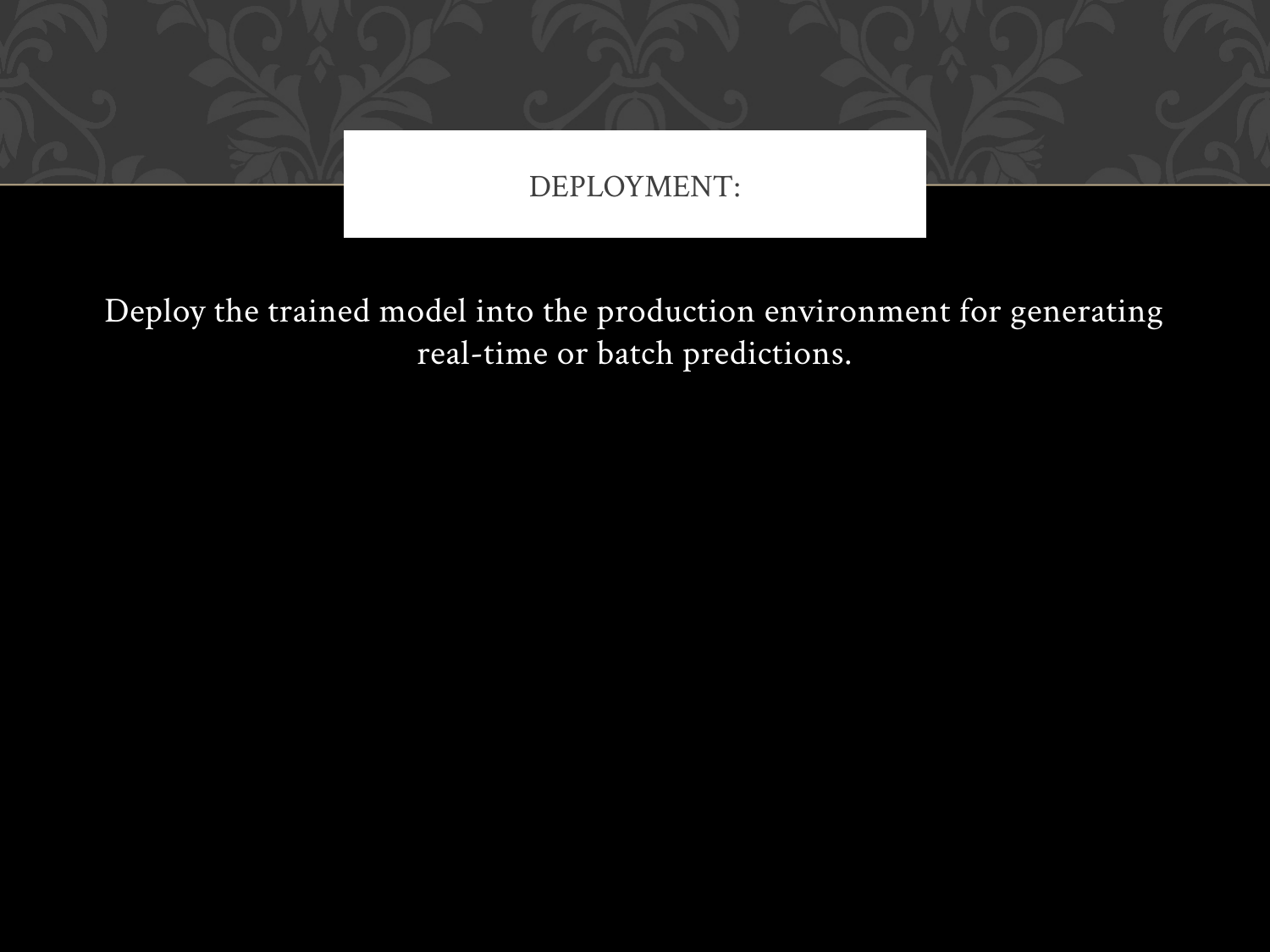

# Deployment:
Deploy the trained model into the production environment for generating real-time or batch predictions.